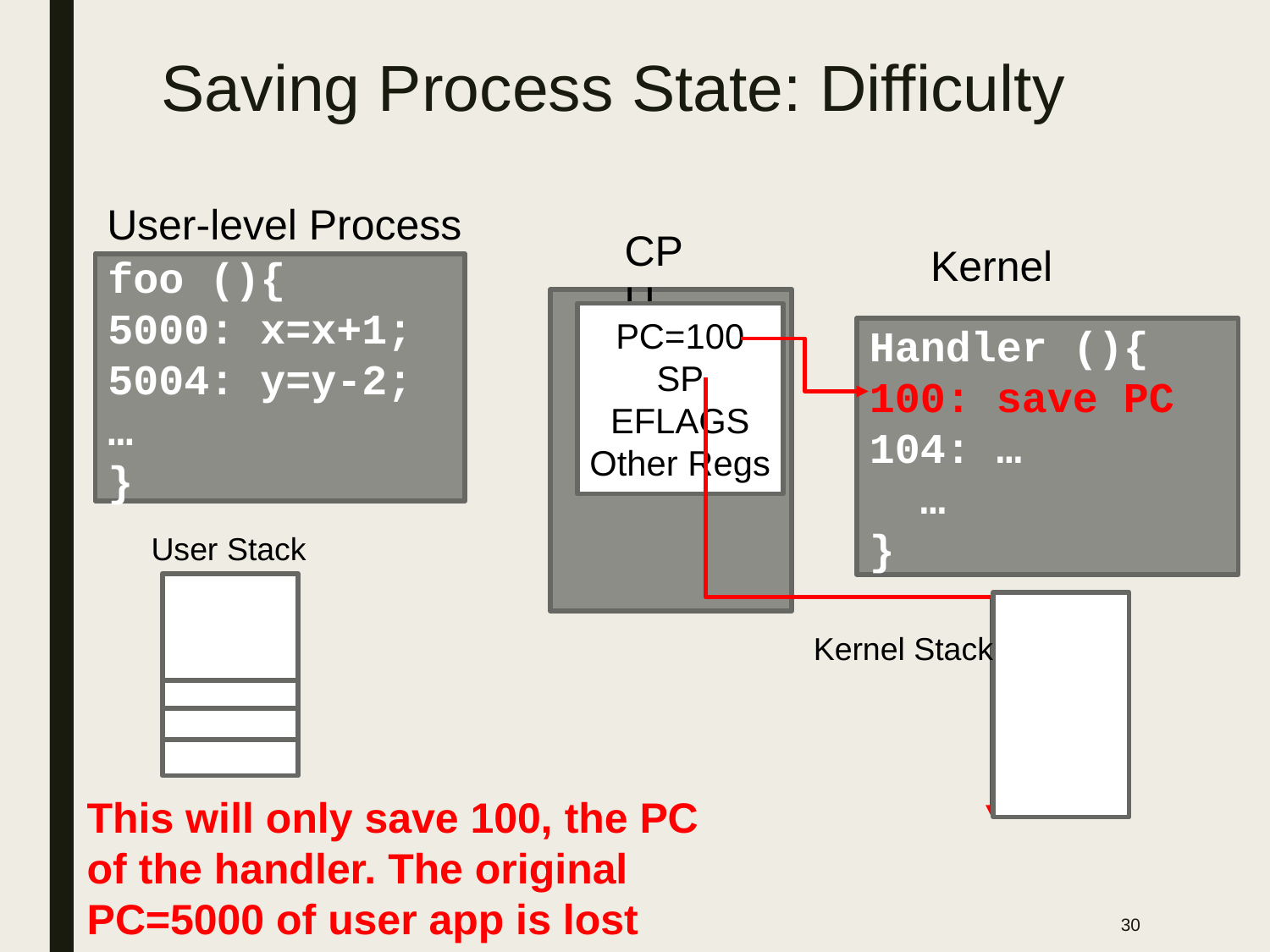

# Saving Process State: Difficulty
User-level Process
foo (){
  x = x + 1;
  y = y - 2;
}
CPU

Kernel
Handler (){
100: save PC
104: …
  …
}
foo (){
5000: x=x+1;
5004: y=y-2;
…
}
PC=100
SP
EFLAGS
Other Regs
User Stack

Kernel Stack
This will only save 100, the PC of the handler. The original PC=5000 of user app is lost forever!!
30